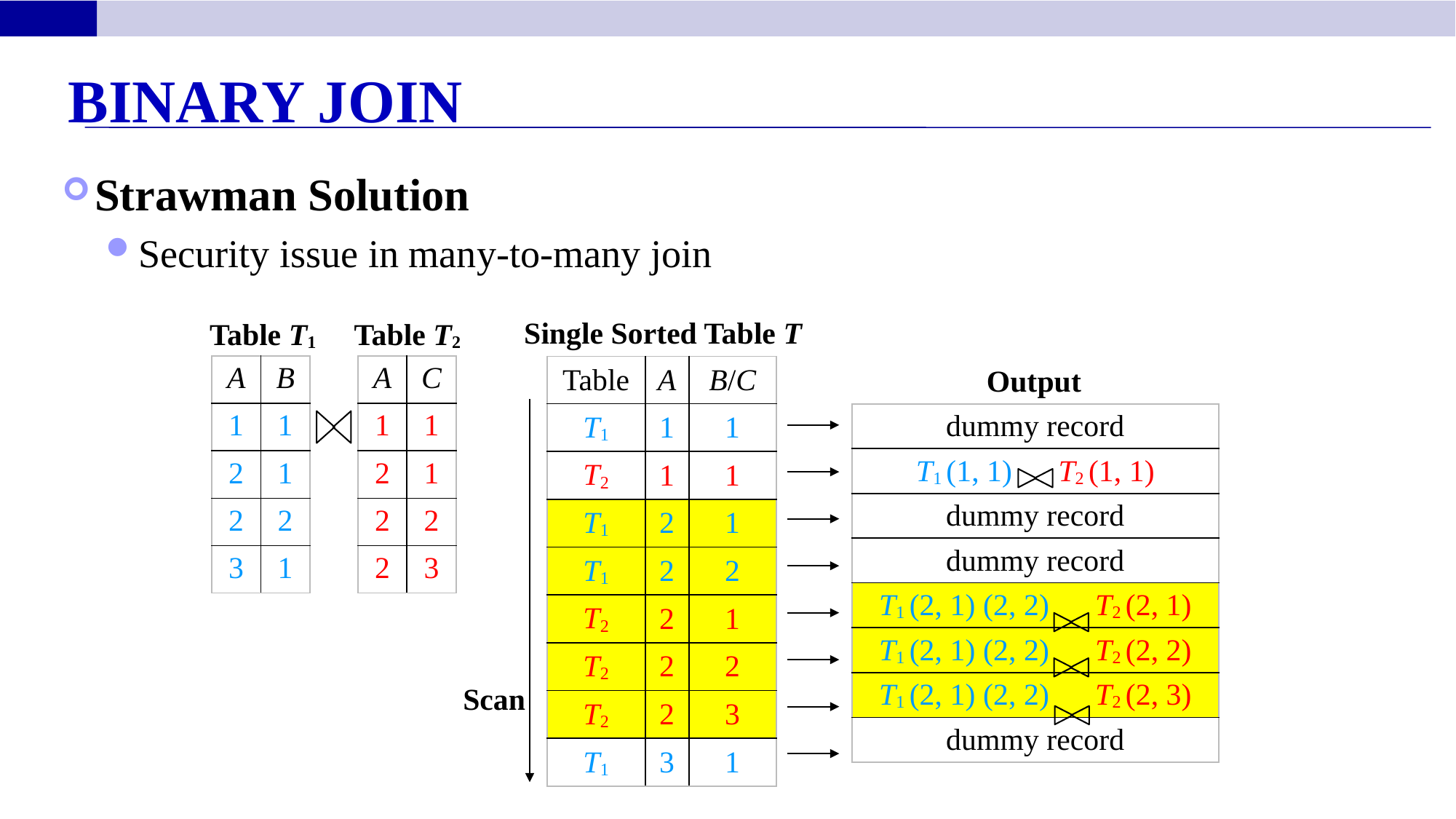

Binary Join
Strawman Solution
Security issue in many-to-many join
Single Sorted Table T
Table T1
Table T2
| A | B |
| --- | --- |
| 1 | 1 |
| 2 | 1 |
| 2 | 2 |
| 3 | 1 |
| A | C |
| --- | --- |
| 1 | 1 |
| 2 | 1 |
| 2 | 2 |
| 2 | 3 |
| Table | A | B/C |
| --- | --- | --- |
| T1 | 1 | 1 |
| T2 | 1 | 1 |
| T1 | 2 | 1 |
| T1 | 2 | 2 |
| T2 | 2 | 1 |
| T2 | 2 | 2 |
| T2 | 2 | 3 |
| T1 | 3 | 1 |
Output
| dummy record |
| --- |
| T1 (1, 1) T2 (1, 1) |
| dummy record |
| dummy record |
| T1 (2, 1) (2, 2) T2 (2, 1) |
| T1 (2, 1) (2, 2) T2 (2, 2) |
| T1 (2, 1) (2, 2) T2 (2, 3) |
| dummy record |

Scan